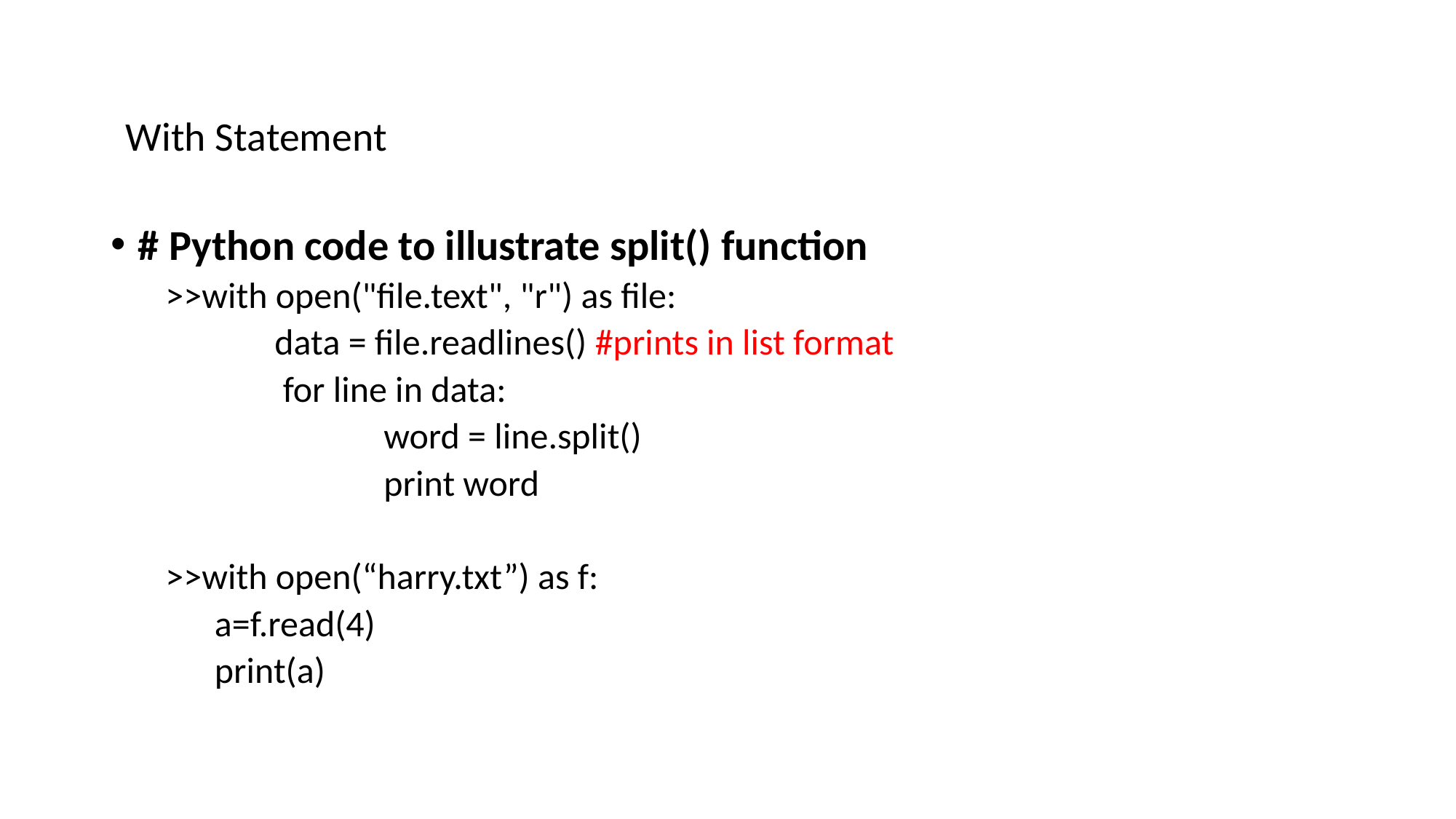

# With Statement
# Python code to illustrate split() function
>>with open("file.text", "r") as file:
	data = file.readlines() #prints in list format
	 for line in data:
		word = line.split()
		print word

>>with open(“harry.txt”) as f:
      a=f.read(4)
      print(a)